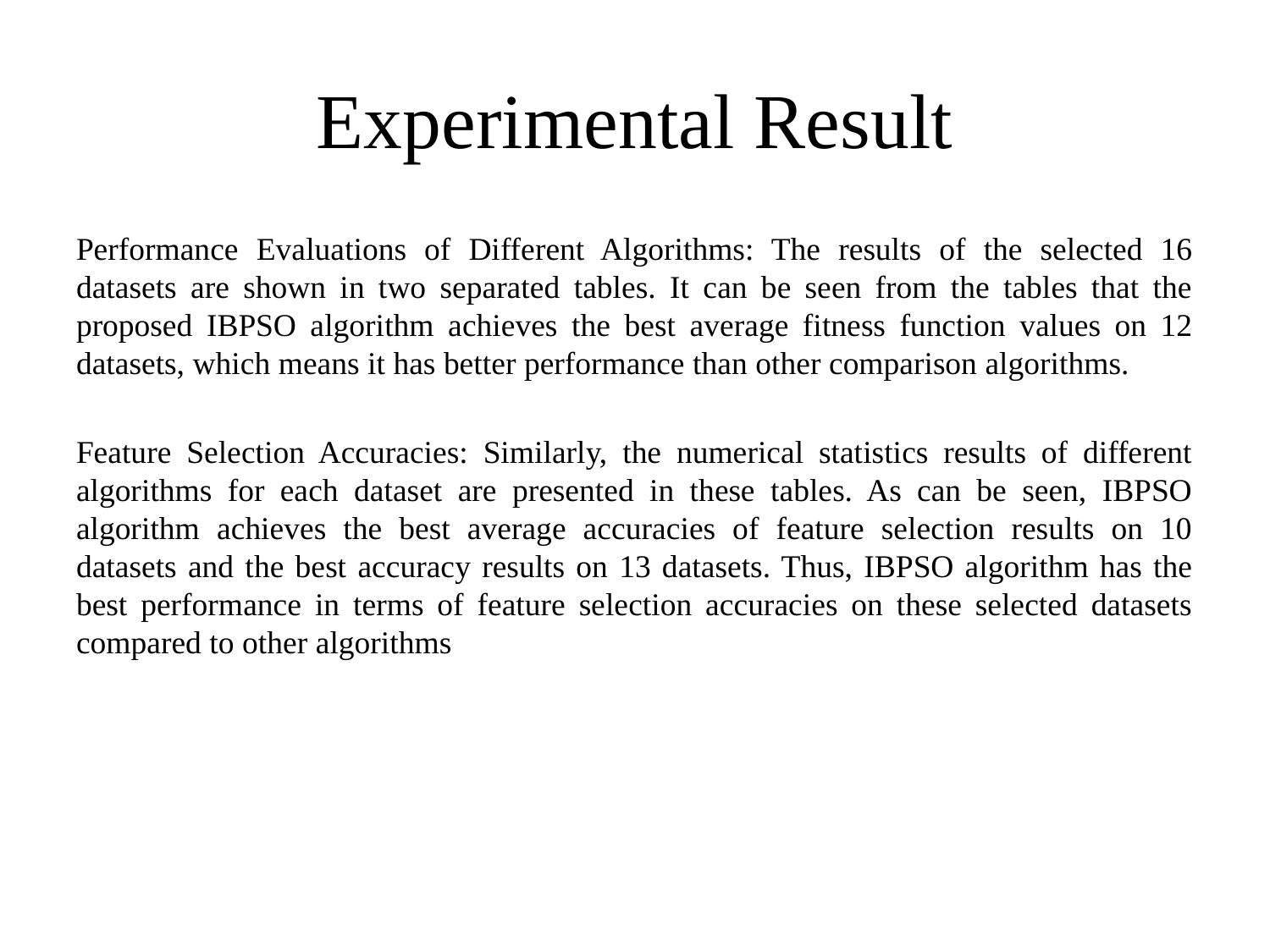

# Experimental Result
Performance Evaluations of Different Algorithms: The results of the selected 16 datasets are shown in two separated tables. It can be seen from the tables that the proposed IBPSO algorithm achieves the best average fitness function values on 12 datasets, which means it has better performance than other comparison algorithms.

Feature Selection Accuracies: Similarly, the numerical statistics results of different algorithms for each dataset are presented in these tables. As can be seen, IBPSO algorithm achieves the best average accuracies of feature selection results on 10 datasets and the best accuracy results on 13 datasets. Thus, IBPSO algorithm has the best performance in terms of feature selection accuracies on these selected datasets compared to other algorithms